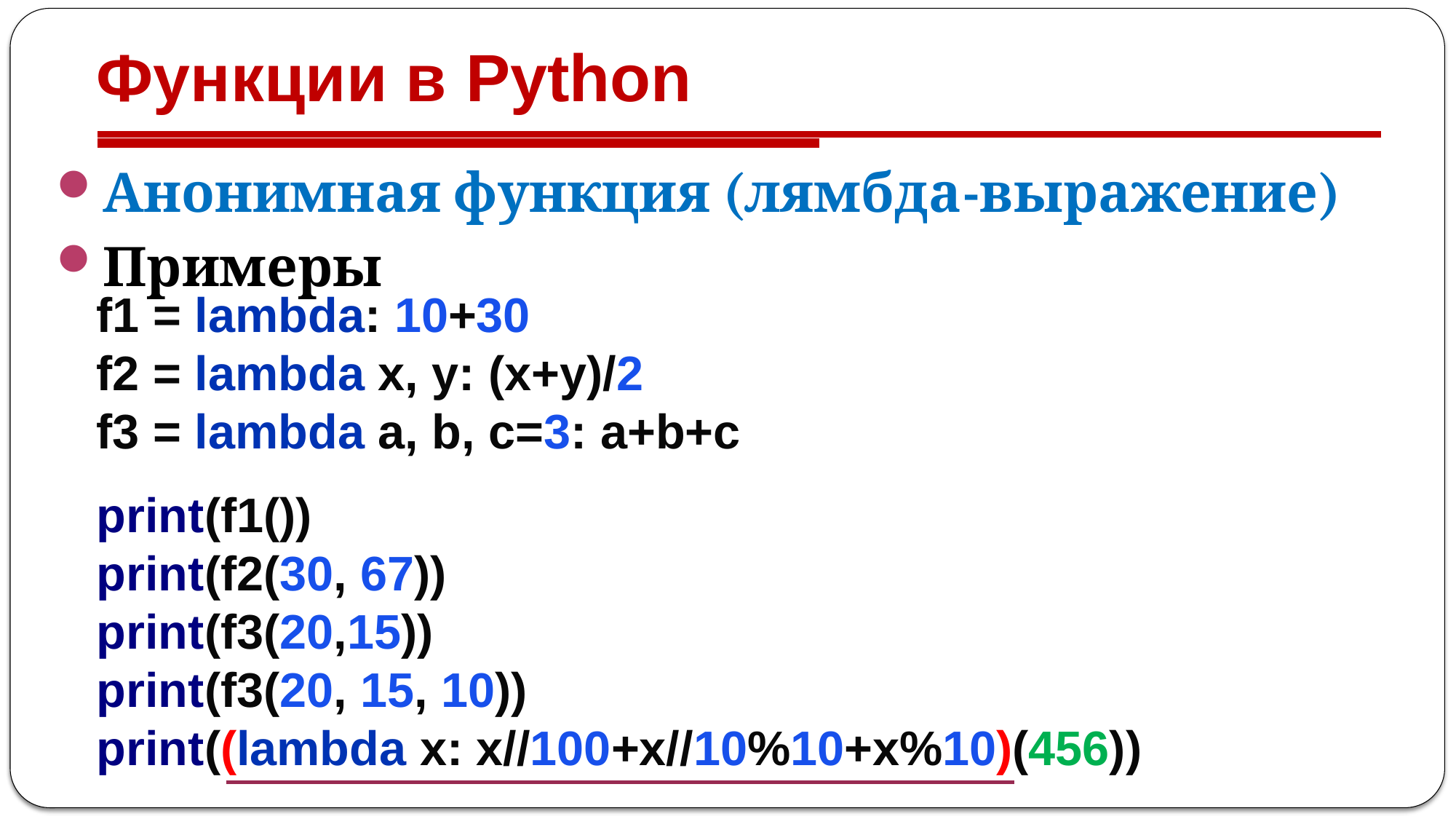

# Функции в Python
Анонимная функция (лямбда-выражение)
Примеры

f1 = lambda: 10+30
f2 = lambda x, y: (x+y)/2
f3 = lambda a, b, c=3: a+b+c
print(f1())
print(f2(30, 67))
print(f3(20,15))
print(f3(20, 15, 10))
print((lambda x: x//100+x//10%10+x%10)(456))